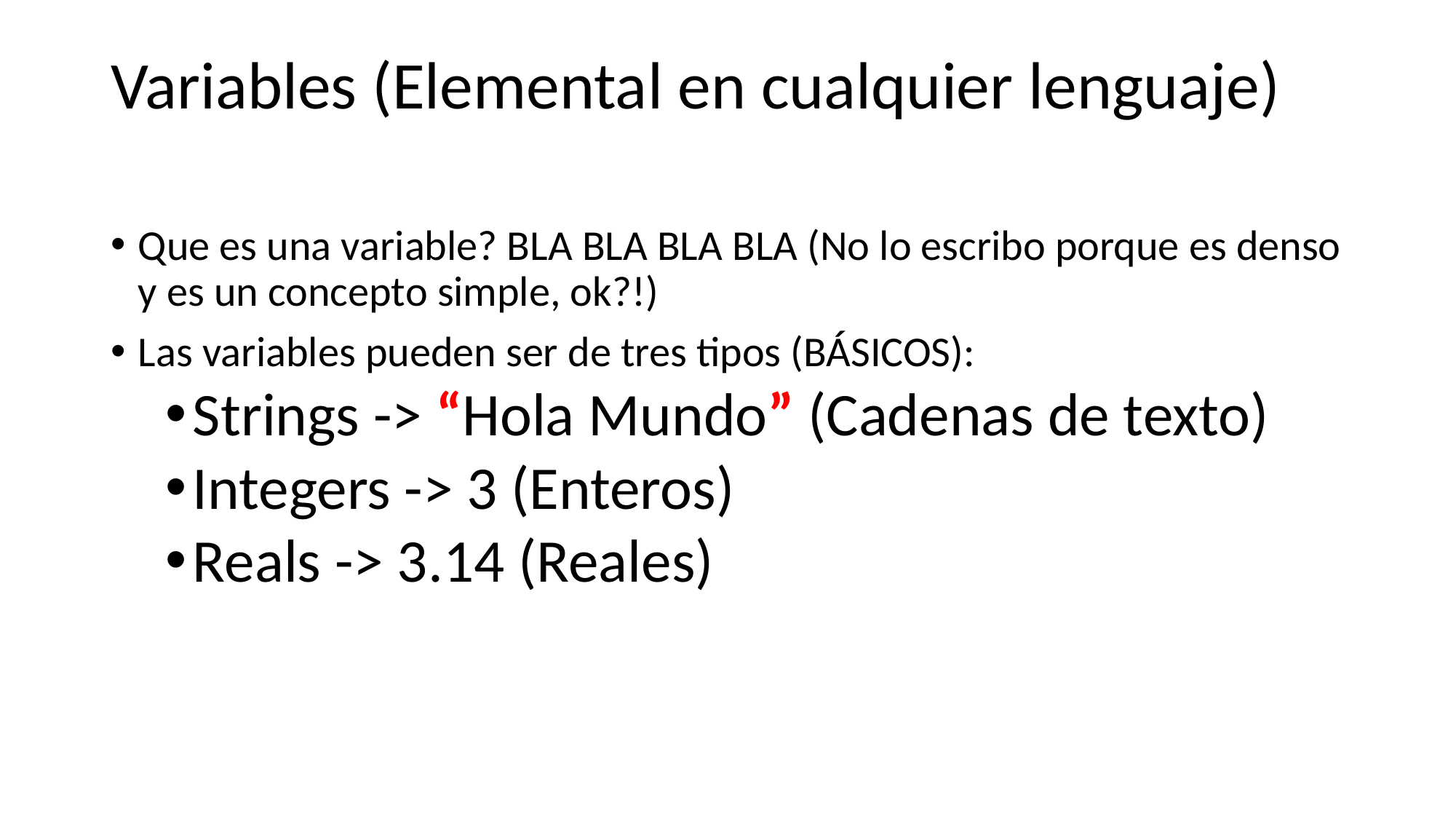

# Variables (Elemental en cualquier lenguaje)
Que es una variable? BLA BLA BLA BLA (No lo escribo porque es denso y es un concepto simple, ok?!)
Las variables pueden ser de tres tipos (BÁSICOS):
Strings -> “Hola Mundo” (Cadenas de texto)
Integers -> 3 (Enteros)
Reals -> 3.14 (Reales)